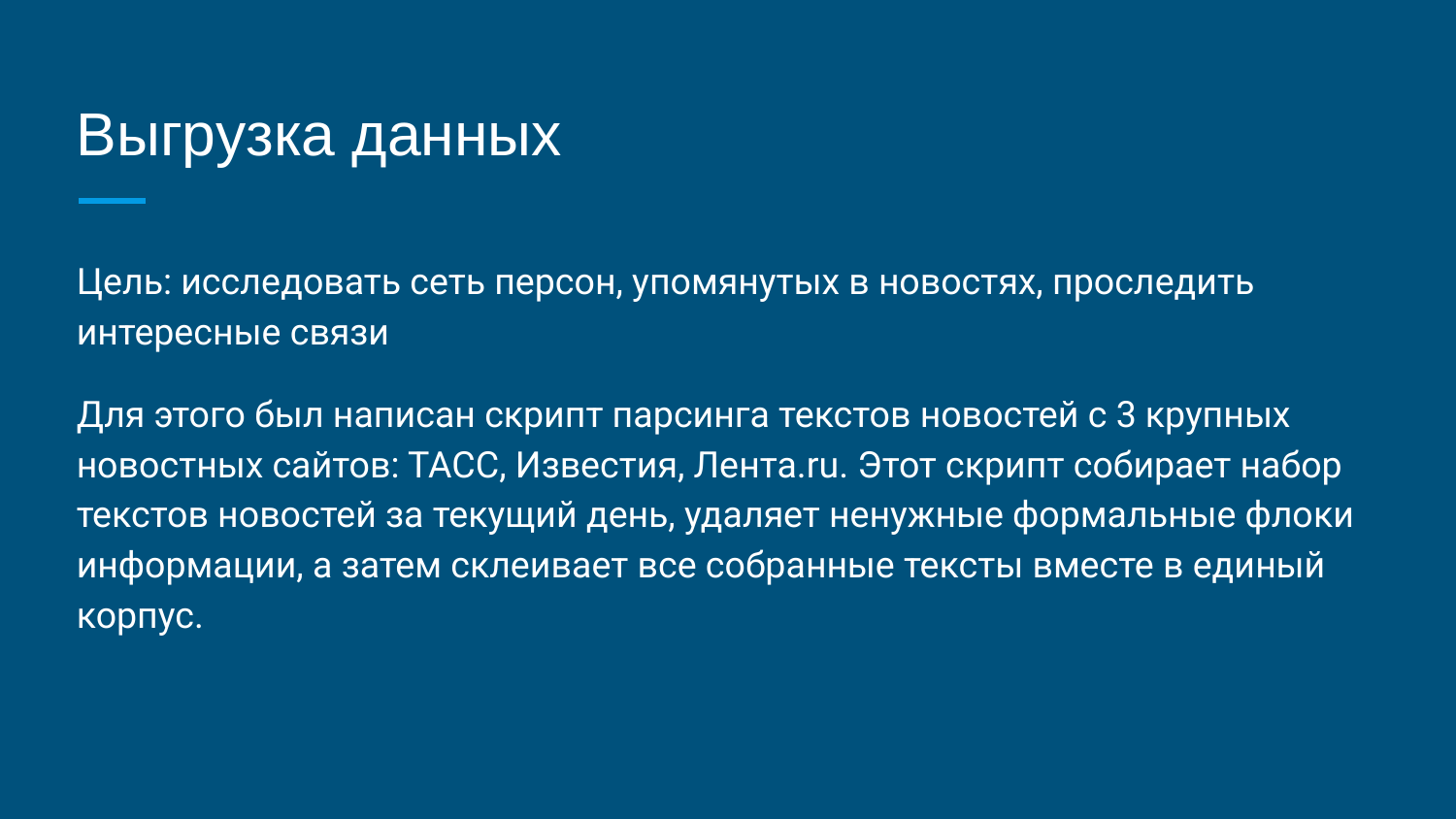

# Выгрузка данных
Цель: исследовать сеть персон, упомянутых в новостях, проследить интересные связи
Для этого был написан скрипт парсинга текстов новостей с 3 крупных новостных сайтов: ТАСС, Известия, Лента.ru. Этот скрипт собирает набор текстов новостей за текущий день, удаляет ненужные формальные флоки информации, а затем склеивает все собранные тексты вместе в единый корпус.